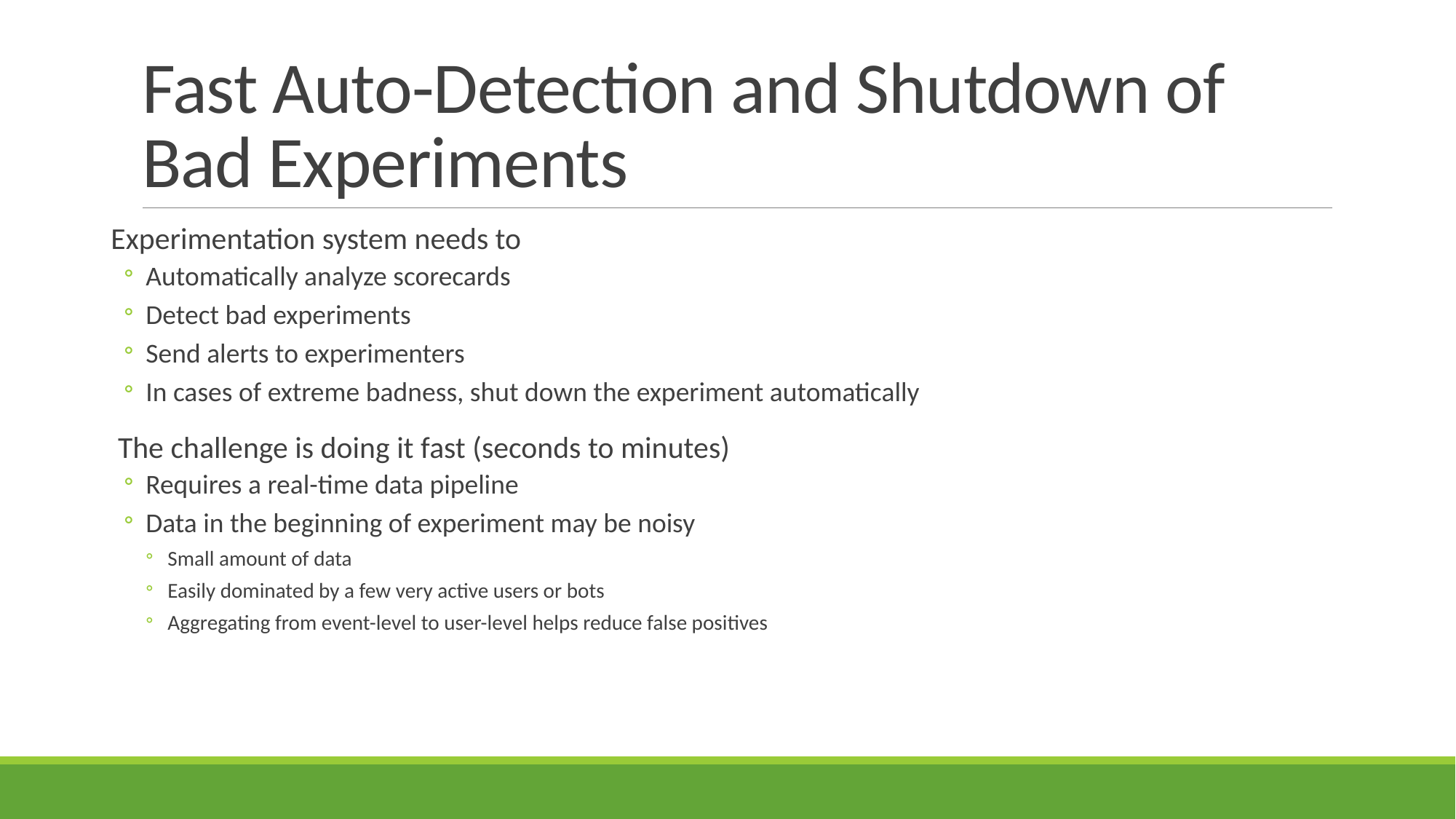

# Fast Auto-Detection and Shutdown of Bad Experiments
Experimentation system needs to
Automatically analyze scorecards
Detect bad experiments
Send alerts to experimenters
In cases of extreme badness, shut down the experiment automatically
 The challenge is doing it fast (seconds to minutes)
Requires a real-time data pipeline
Data in the beginning of experiment may be noisy
Small amount of data
Easily dominated by a few very active users or bots
Aggregating from event-level to user-level helps reduce false positives